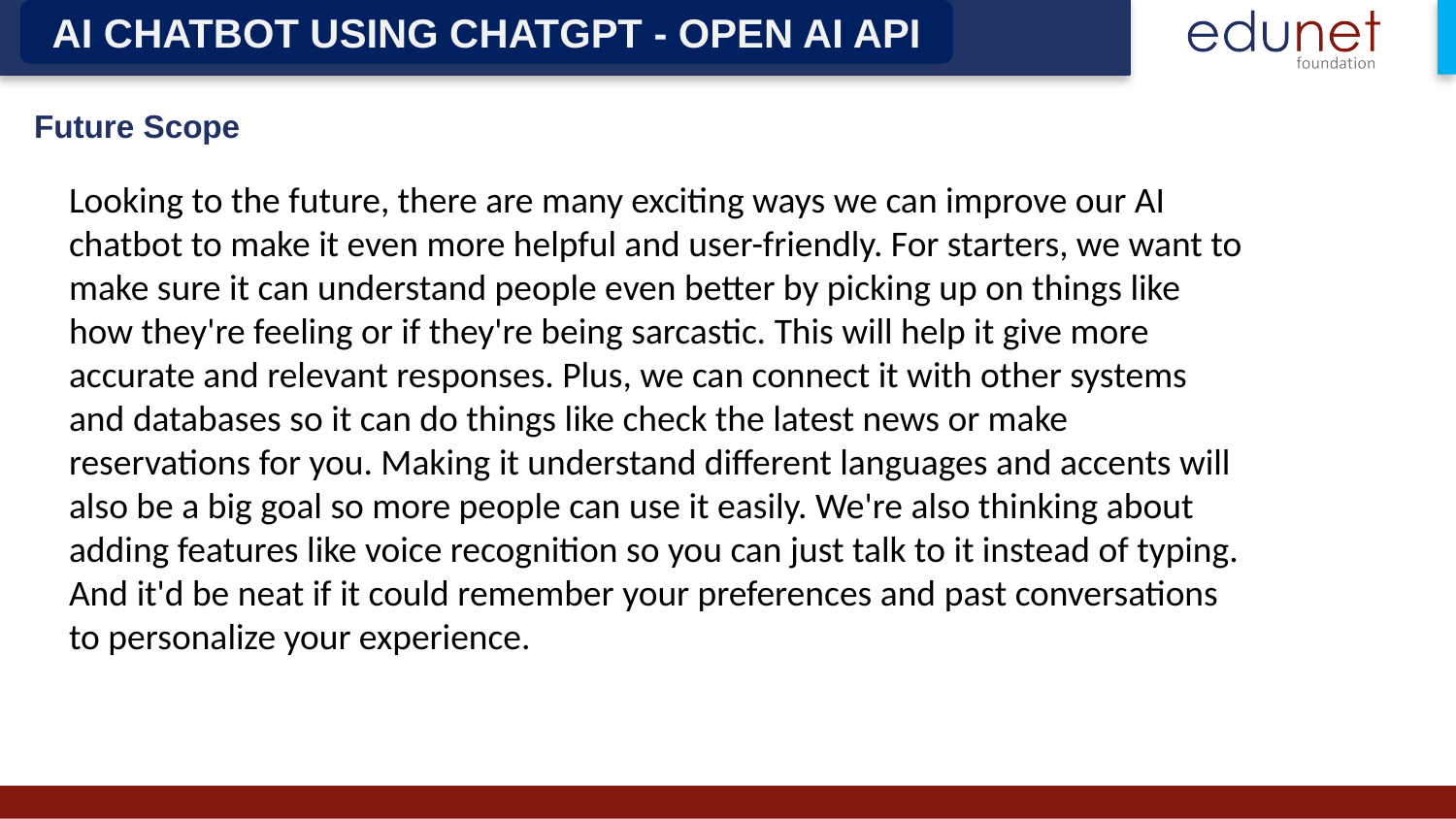

AI CHATBOT USING CHATGPT - OPEN AI API
Future Scope
Looking to the future, there are many exciting ways we can improve our AI chatbot to make it even more helpful and user-friendly. For starters, we want to make sure it can understand people even better by picking up on things like how they're feeling or if they're being sarcastic. This will help it give more accurate and relevant responses. Plus, we can connect it with other systems and databases so it can do things like check the latest news or make reservations for you. Making it understand different languages and accents will also be a big goal so more people can use it easily. We're also thinking about adding features like voice recognition so you can just talk to it instead of typing. And it'd be neat if it could remember your preferences and past conversations to personalize your experience.